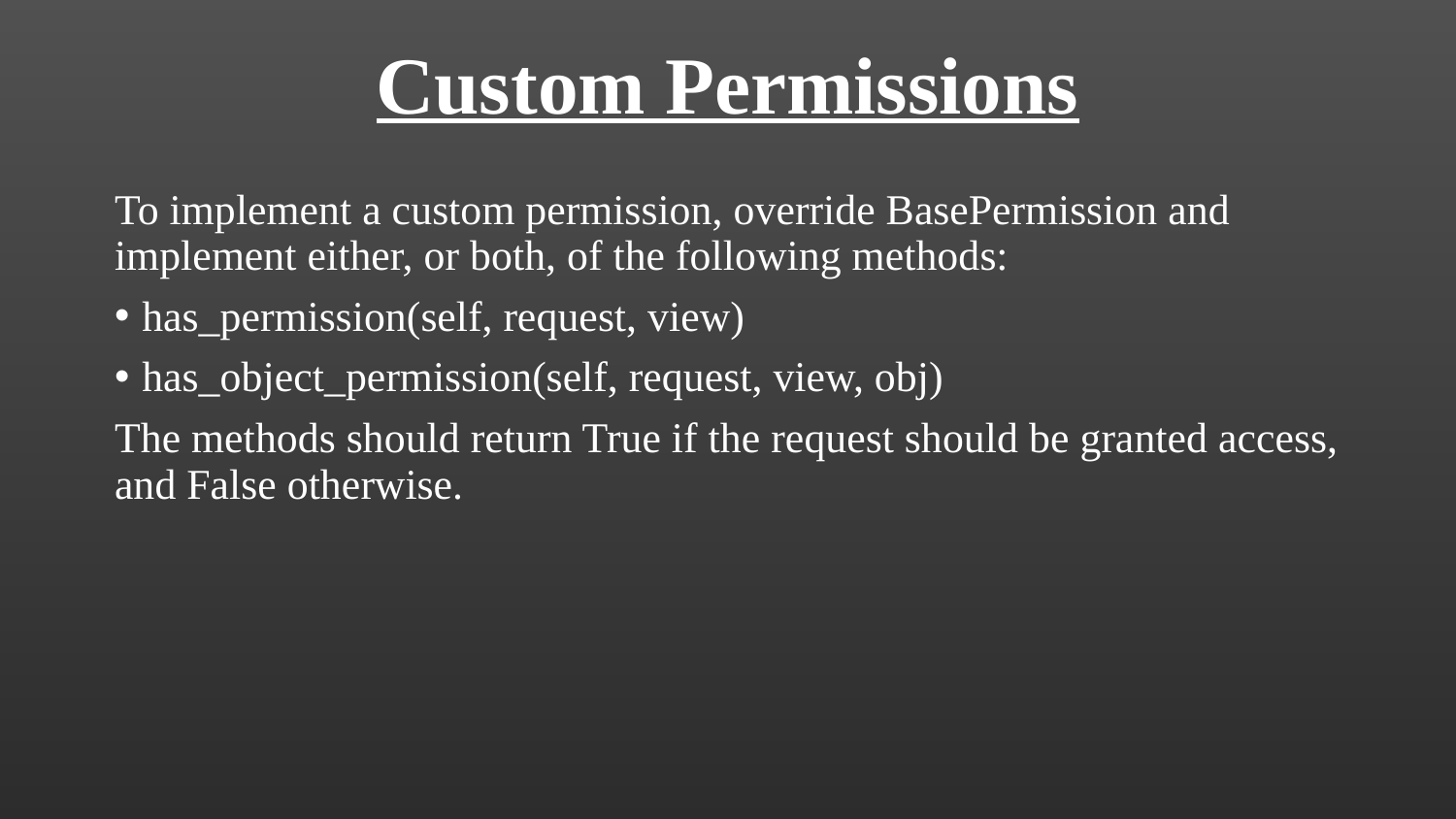

# Custom Permissions
To implement a custom permission, override BasePermission and implement either, or both, of the following methods:
has_permission(self, request, view)
has_object_permission(self, request, view, obj)
The methods should return True if the request should be granted access, and False otherwise.